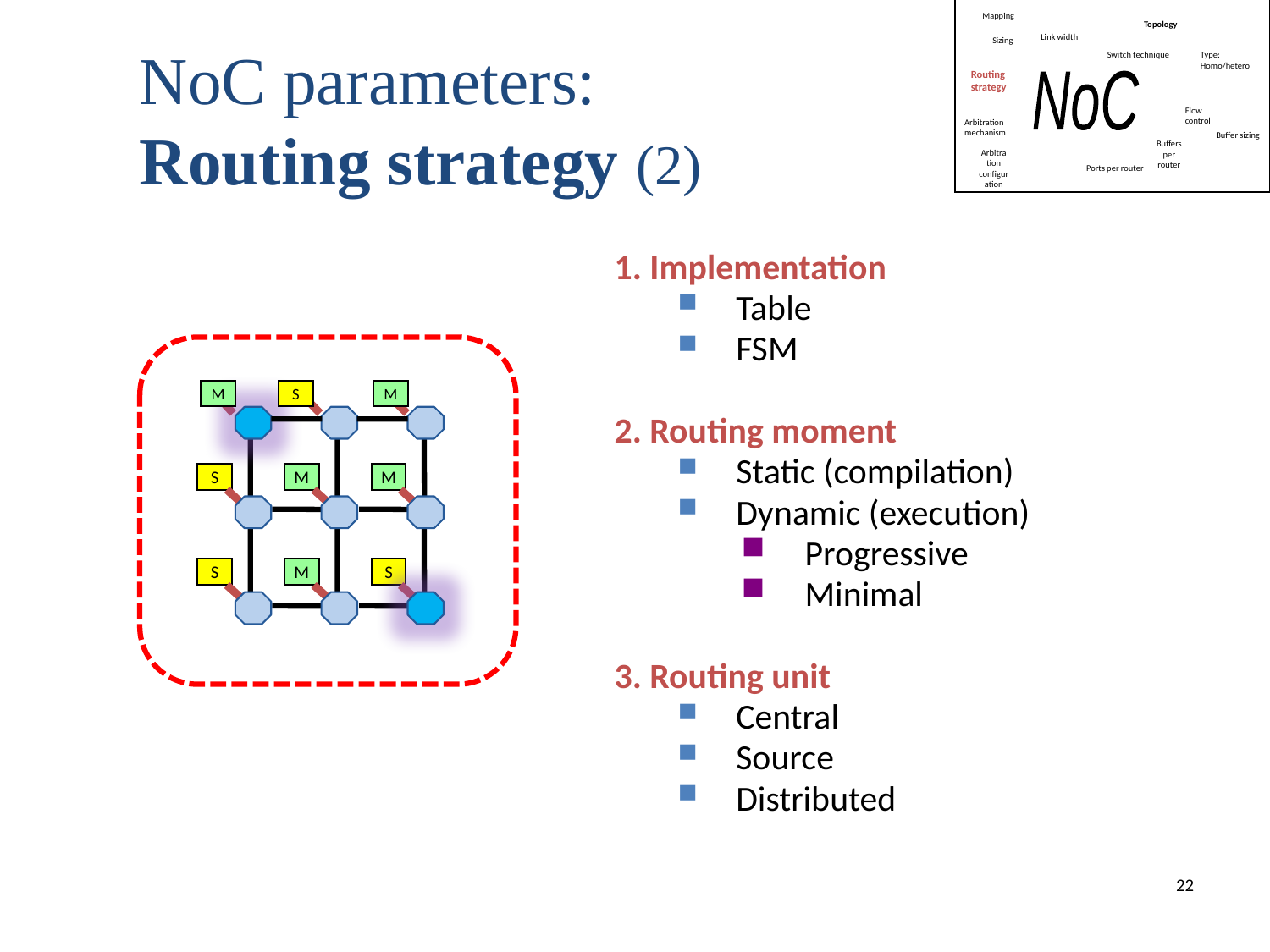

Mapping
Topology
Link width
Sizing
Switch technique
Type:
Homo/hetero
Routing strategy
NoC
Flow control
Arbitration mechanism
Buffer sizing
Buffers per router
Arbitration configuration

Ports per router
NoC parameters:
Routing strategy (2)
1. Implementation
Table
FSM

2. Routing moment
Static (compilation)
Dynamic (execution)
Progressive
Minimal

3. Routing unit
Central
Source
Distributed

M
S
M

S
M
M

S
M
S

22